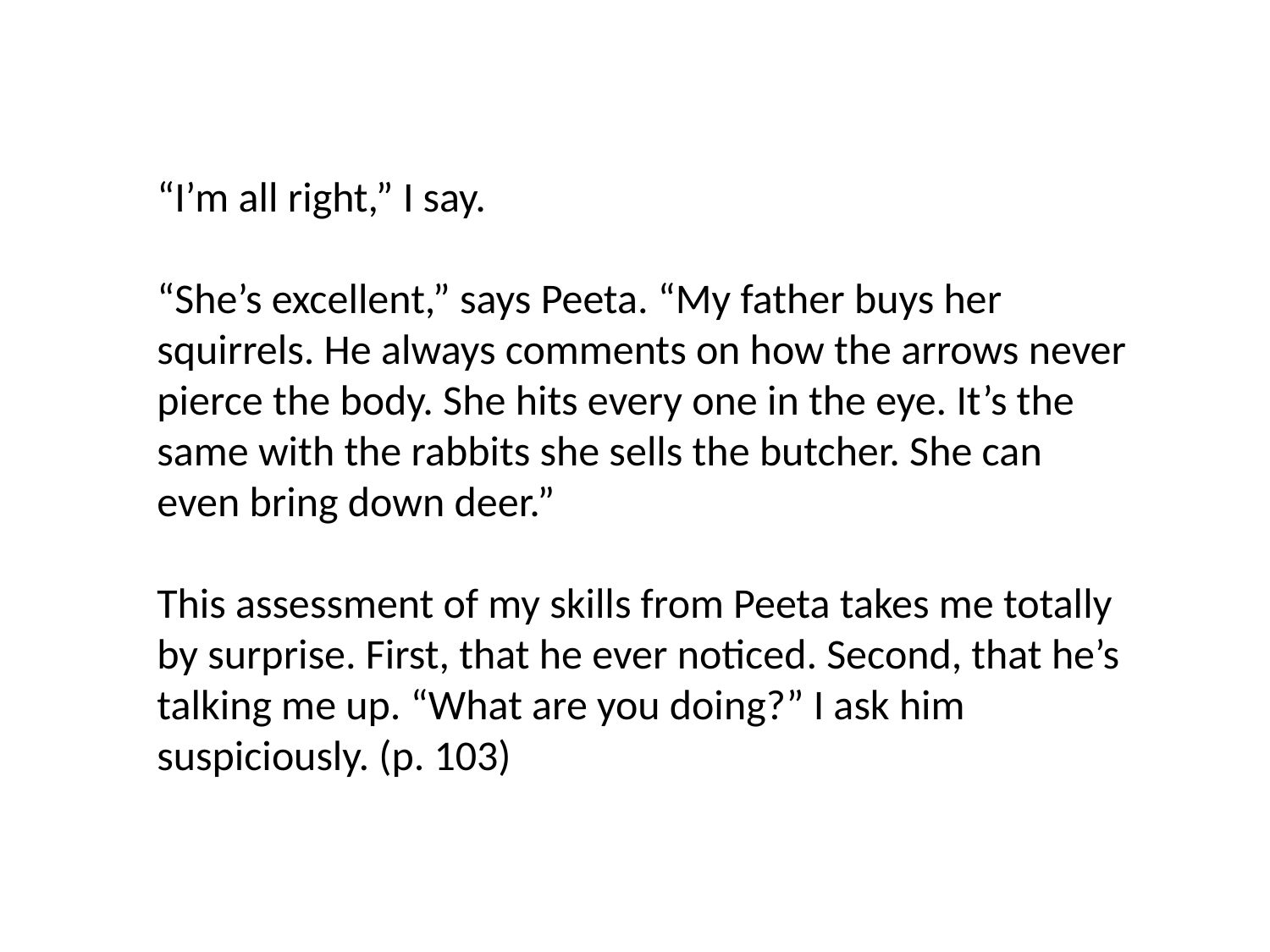

“I’m all right,” I say.

“She’s excellent,” says Peeta. “My father buys her squirrels. He always comments on how the arrows never pierce the body. She hits every one in the eye. It’s the same with the rabbits she sells the butcher. She can even bring down deer.”

This assessment of my skills from Peeta takes me totally by surprise. First, that he ever noticed. Second, that he’s talking me up. “What are you doing?” I ask him suspiciously. (p. 103)